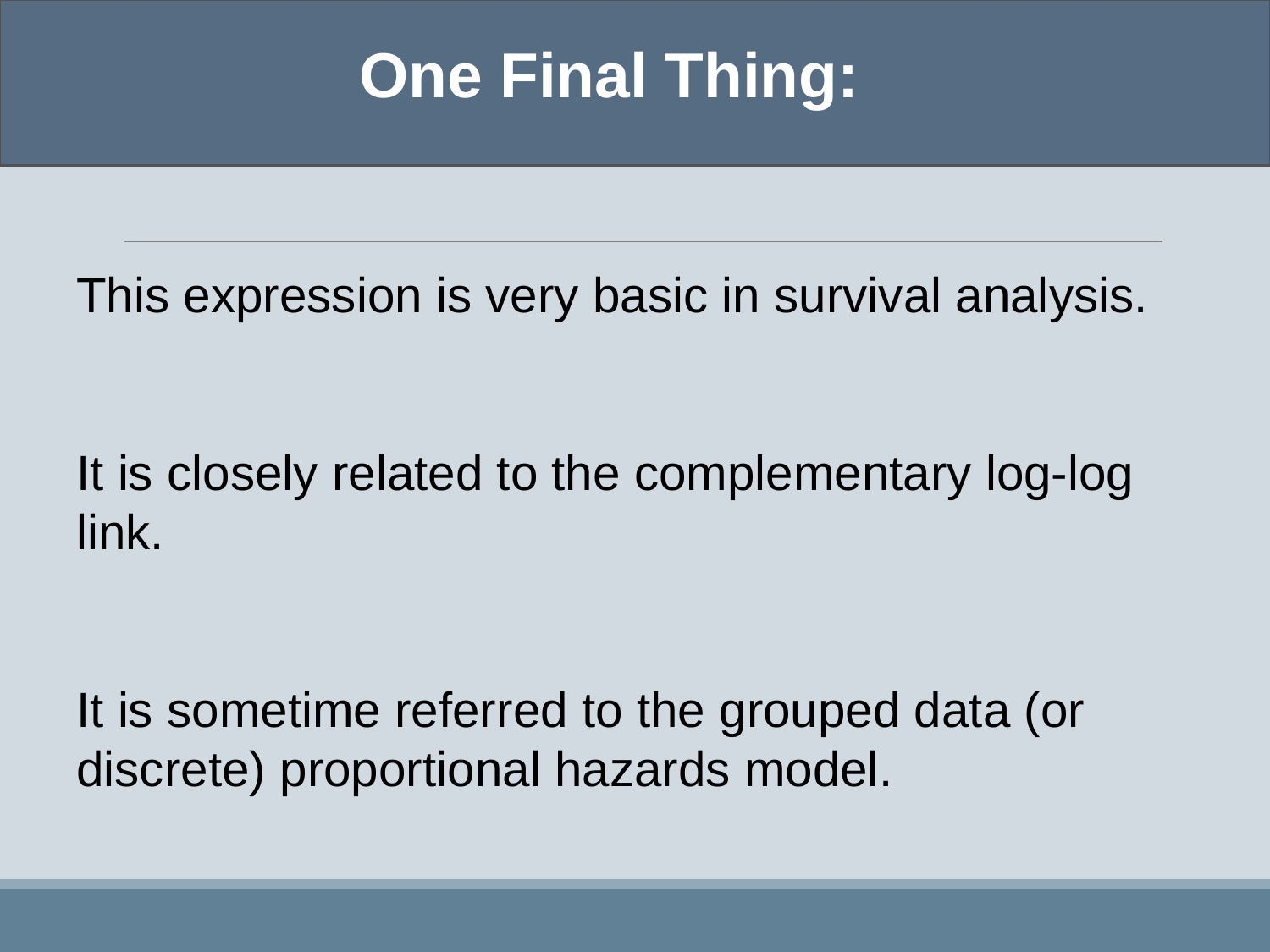

One Final Thing:
This expression is very basic in survival analysis.

It is closely related to the complementary log-log link.

It is sometime referred to the grouped data (or discrete) proportional hazards model.